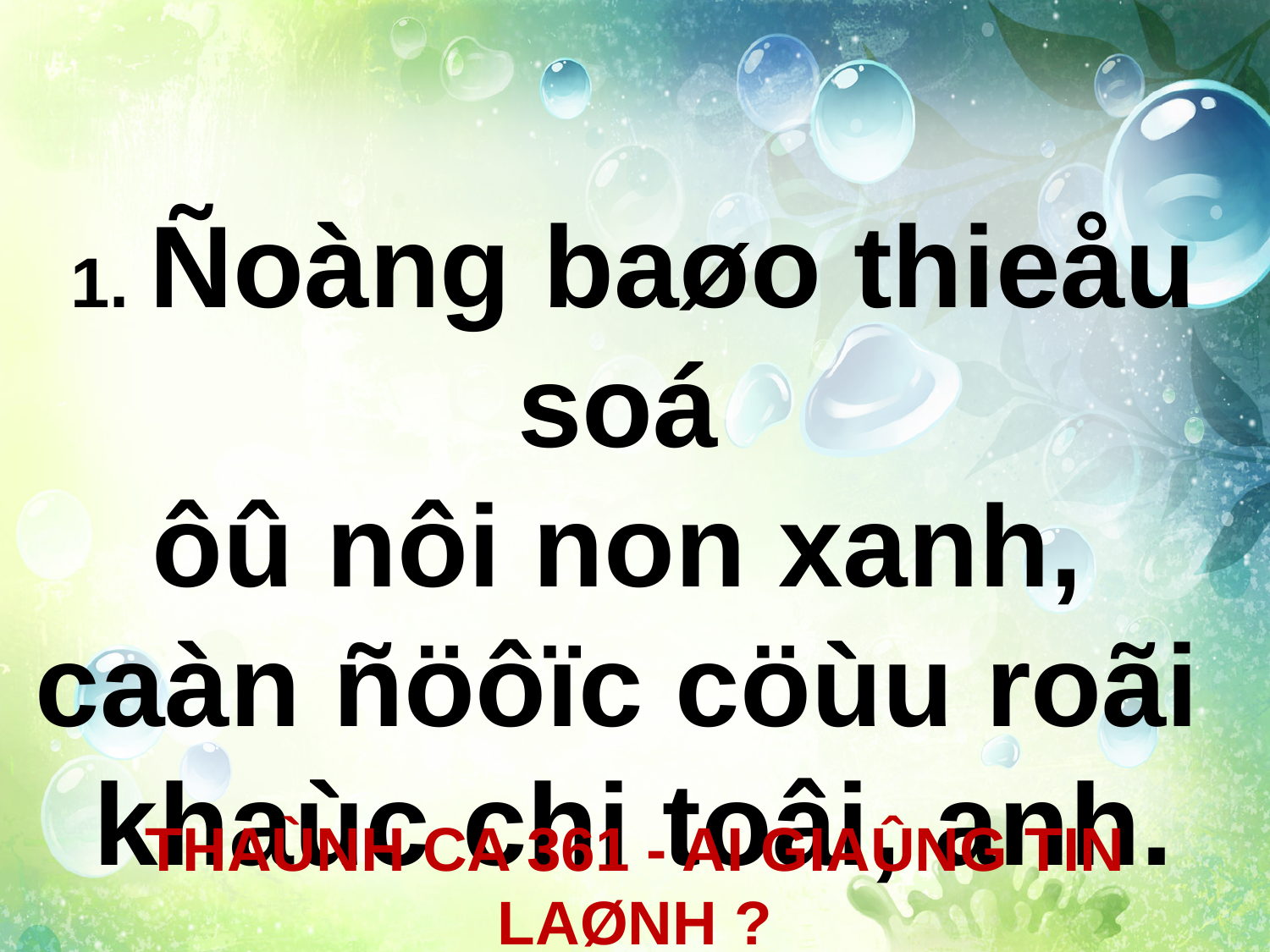

1. Ñoàng baøo thieåu soá
ôû nôi non xanh,
caàn ñöôïc cöùu roãi
khaùc chi toâi, anh.
THAÙNH CA 361 - AI GIAÛNG TIN LAØNH ?